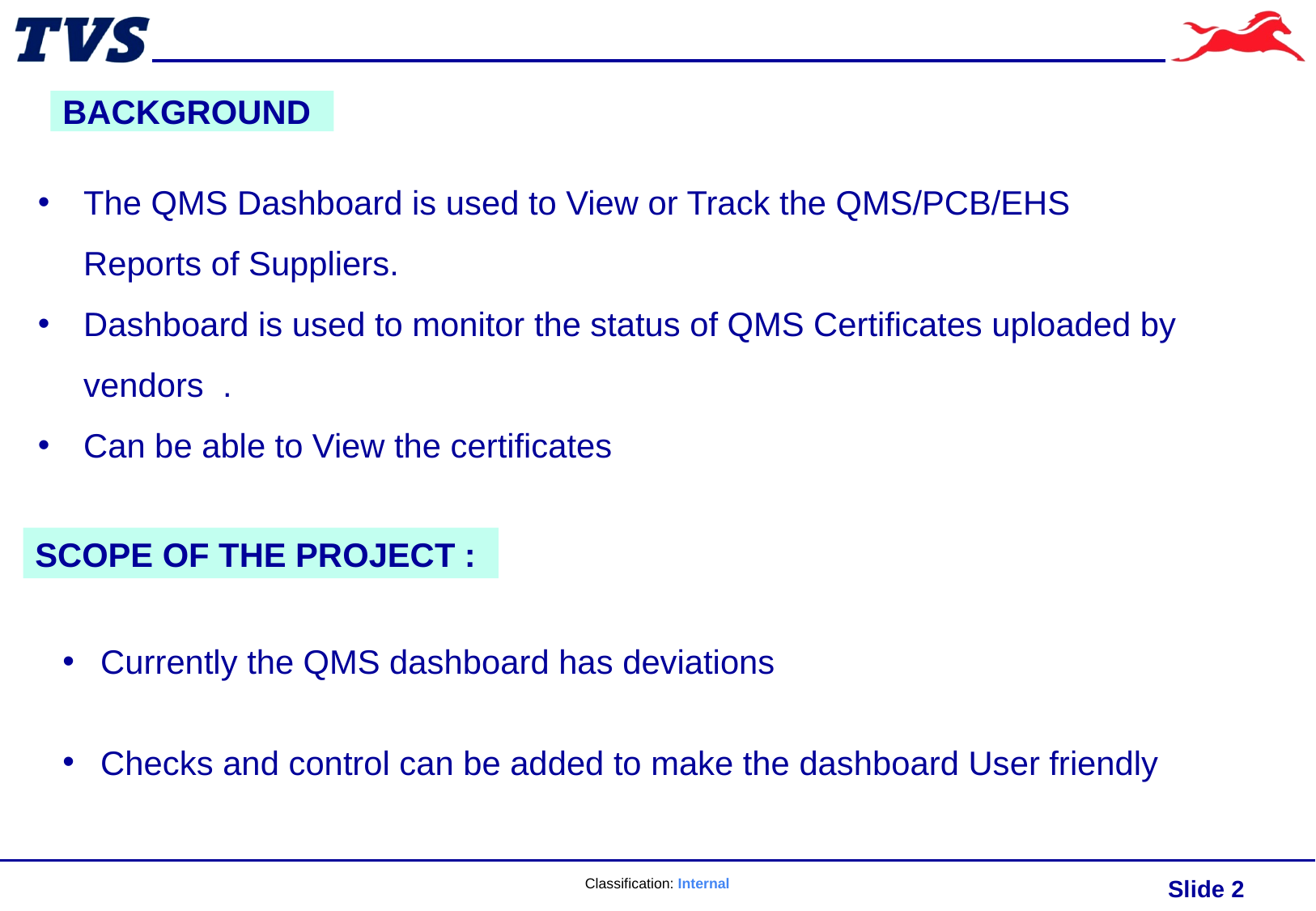

# Background
The QMS Dashboard is used to View or Track the QMS/PCB/EHS Reports of Suppliers.
Dashboard is used to monitor the status of QMS Certificates uploaded by vendors  .
Can be able to View the certificates

Scope of the Project :
Currently the QMS dashboard has deviations
Checks and control can be added to make the dashboard User friendly